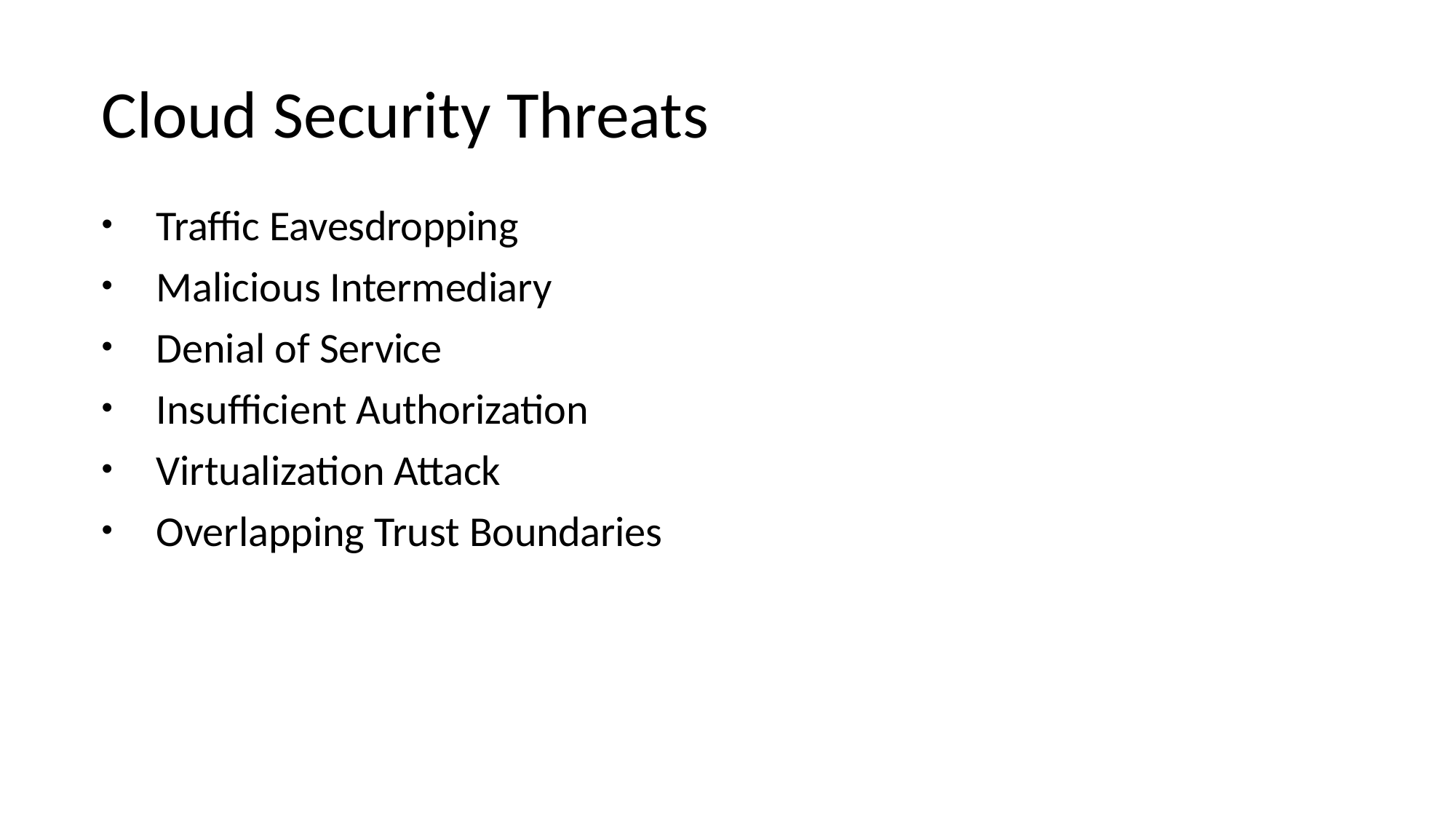

# Cloud Security Threats
Traffic Eavesdropping
Malicious Intermediary
Denial of Service
Insufficient Authorization
Virtualization Attack
Overlapping Trust Boundaries